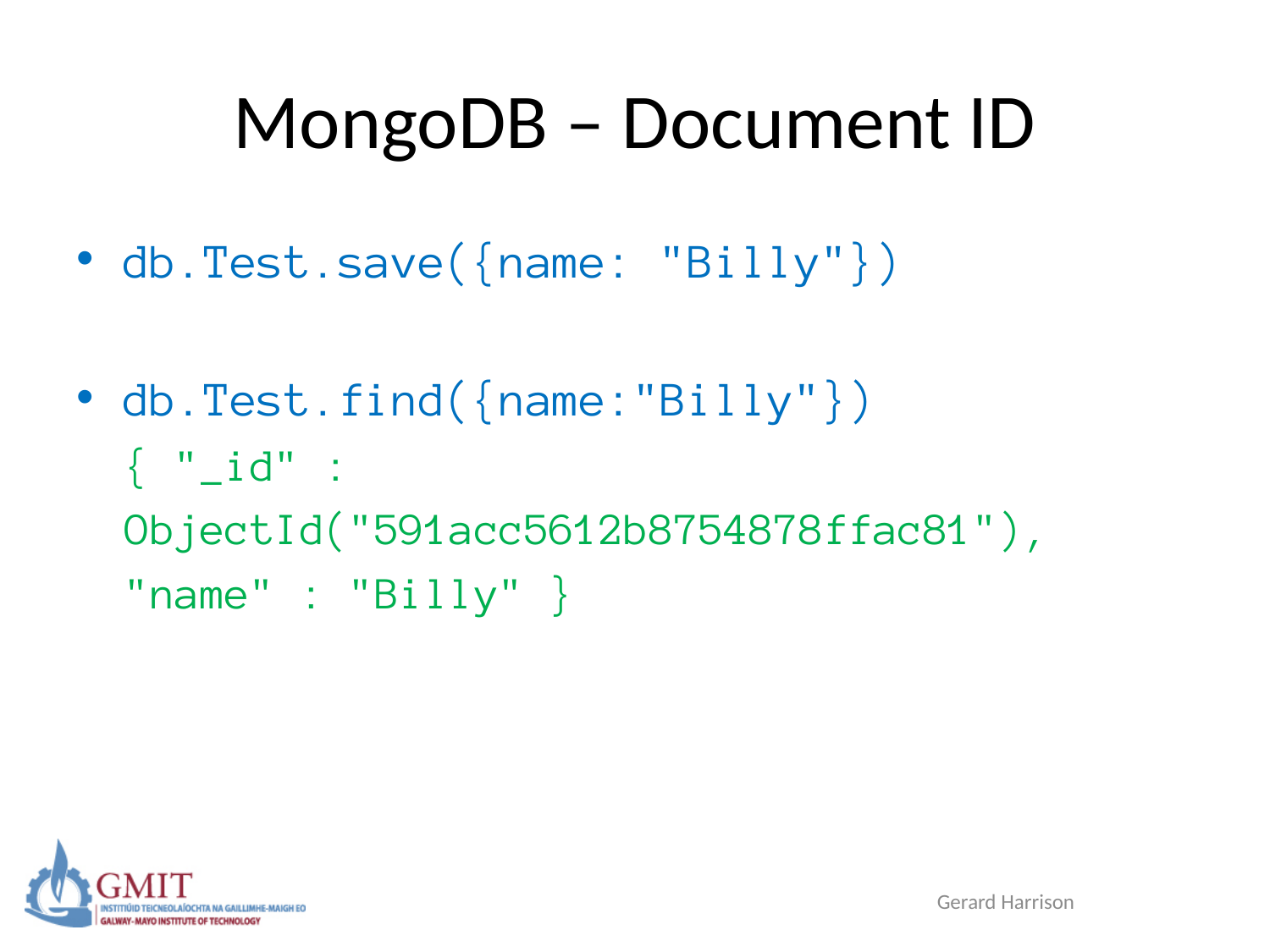

# MongoDB – Document ID
db.Test.save({name: "Billy"})

db.Test.find({name:"Billy"})
  { "_id" :
  ObjectId("591acc5612b8754878ffac81"),
  "name" : "Billy" }

Gerard Harrison
22